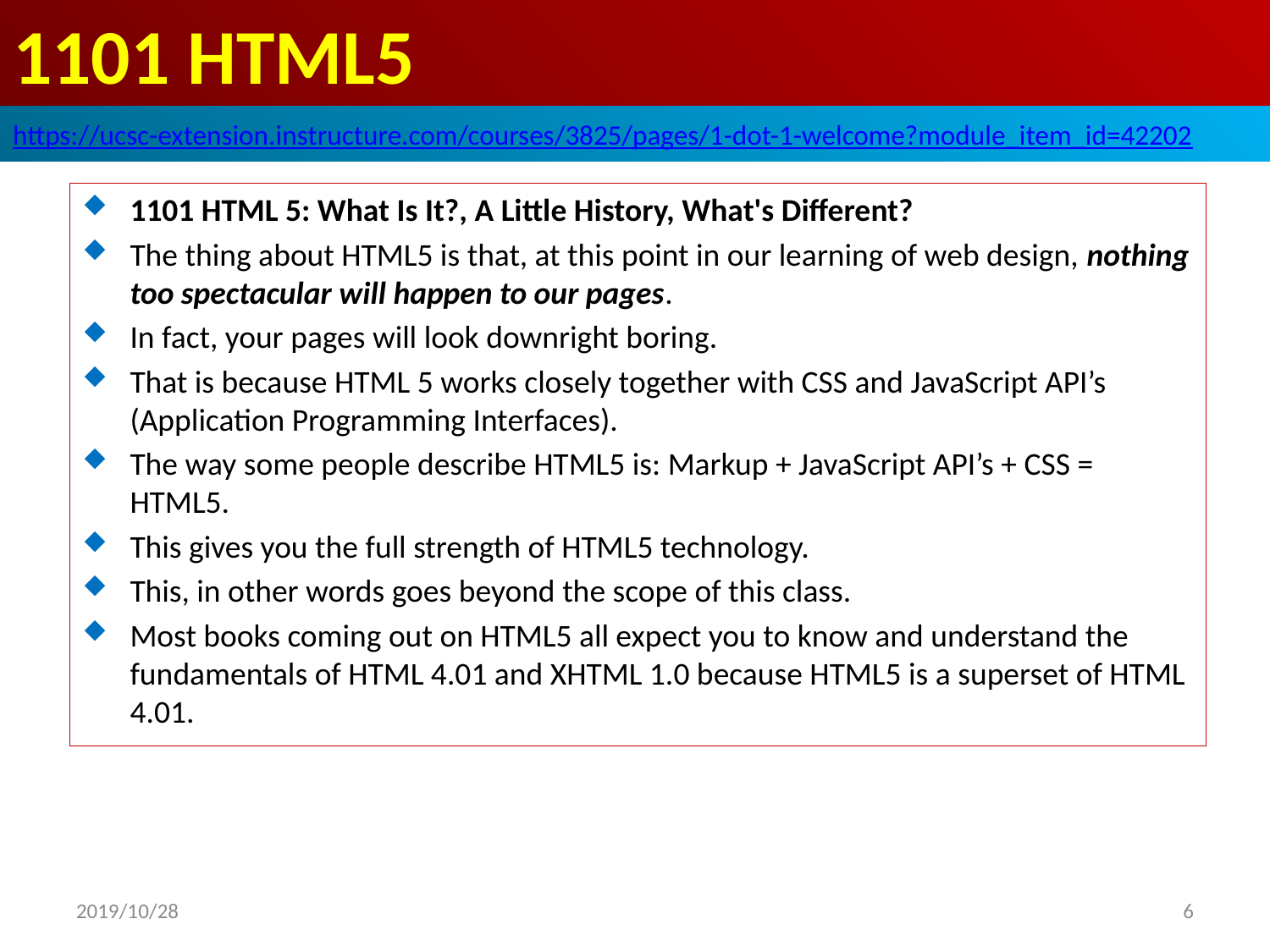

# 1101 HTML5

https://ucsc-extension.instructure.com/courses/3825/pages/1-dot-1-welcome?module_item_id=42202
1101 HTML 5: What Is It?, A Little History, What's Different?
The thing about HTML5 is that, at this point in our learning of web design, nothing too spectacular will happen to our pages.
In fact, your pages will look downright boring.
That is because HTML 5 works closely together with CSS and JavaScript API’s (Application Programming Interfaces).
The way some people describe HTML5 is: Markup + JavaScript API’s + CSS = HTML5.
This gives you the full strength of HTML5 technology.
This, in other words goes beyond the scope of this class.
Most books coming out on HTML5 all expect you to know and understand the fundamentals of HTML 4.01 and XHTML 1.0 because HTML5 is a superset of HTML 4.01.
2019/10/28
6